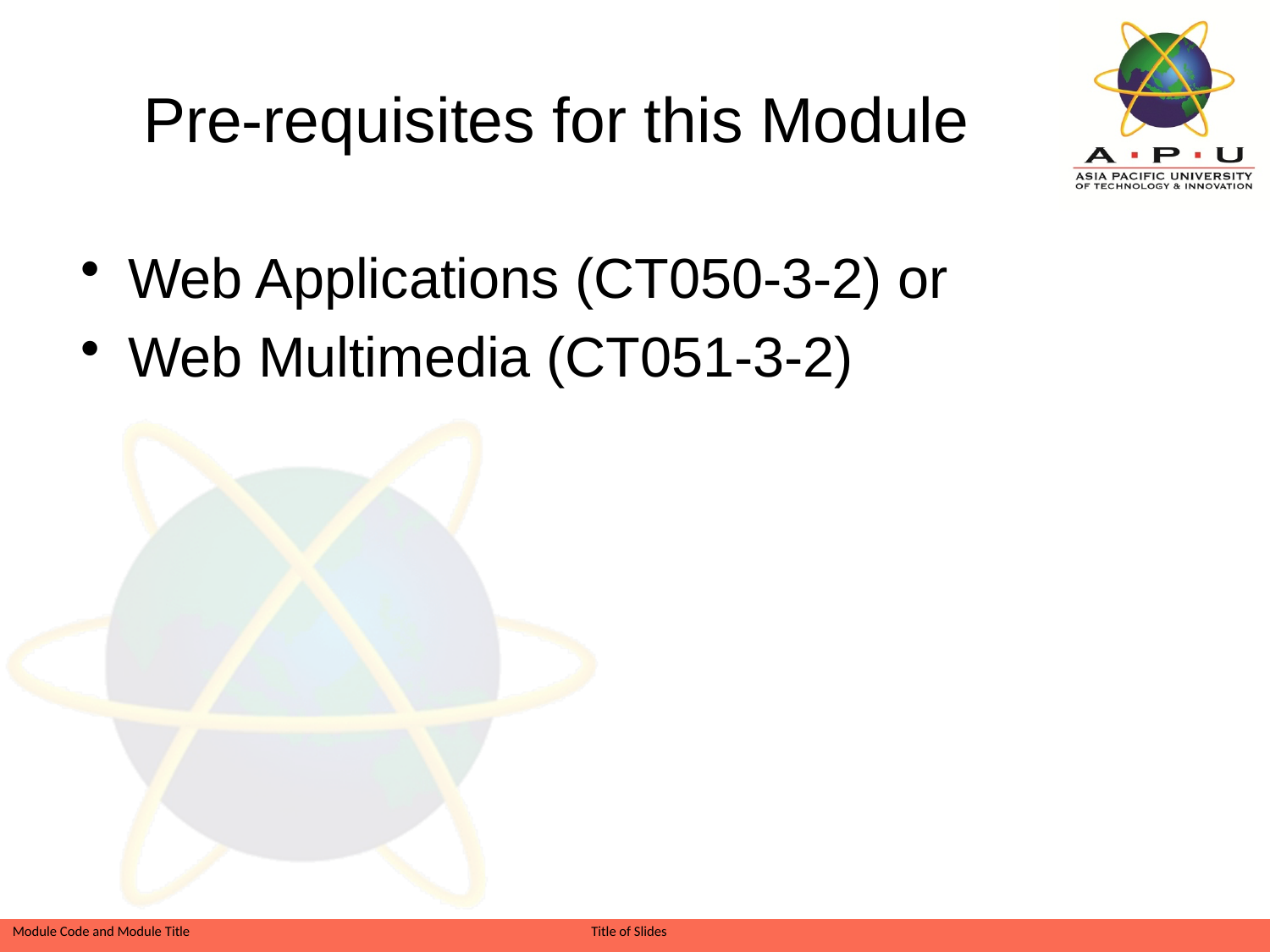

# Pre-requisites for this Module
Web Applications (CT050-3-2) or
Web Multimedia (CT051-3-2)